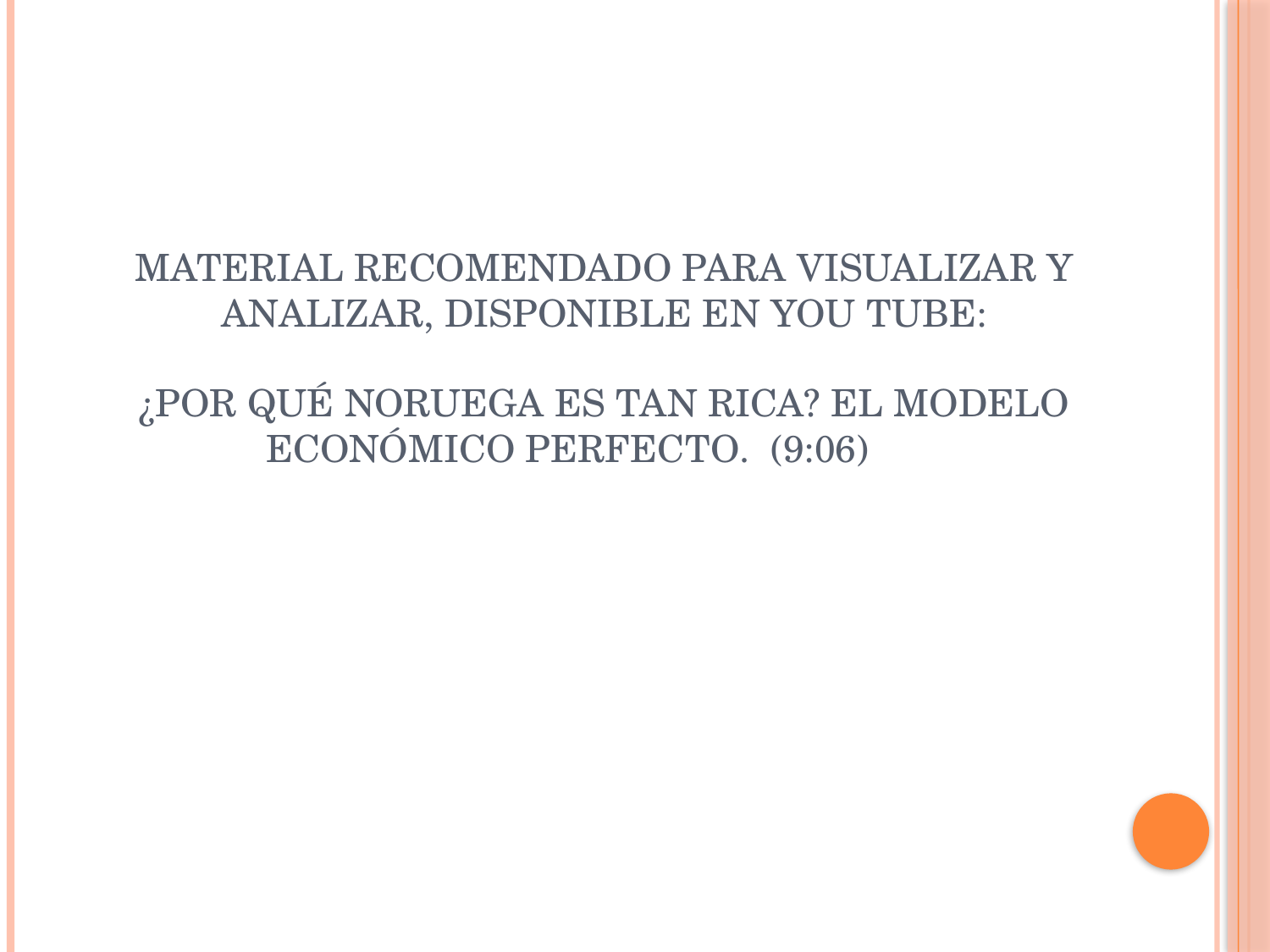

# Material recomendado para visualizar y analizar, disponible en you tube: ¿Por qué NORUEGA es tan RICA? el modelo económico PERFECTO.  (9:06)